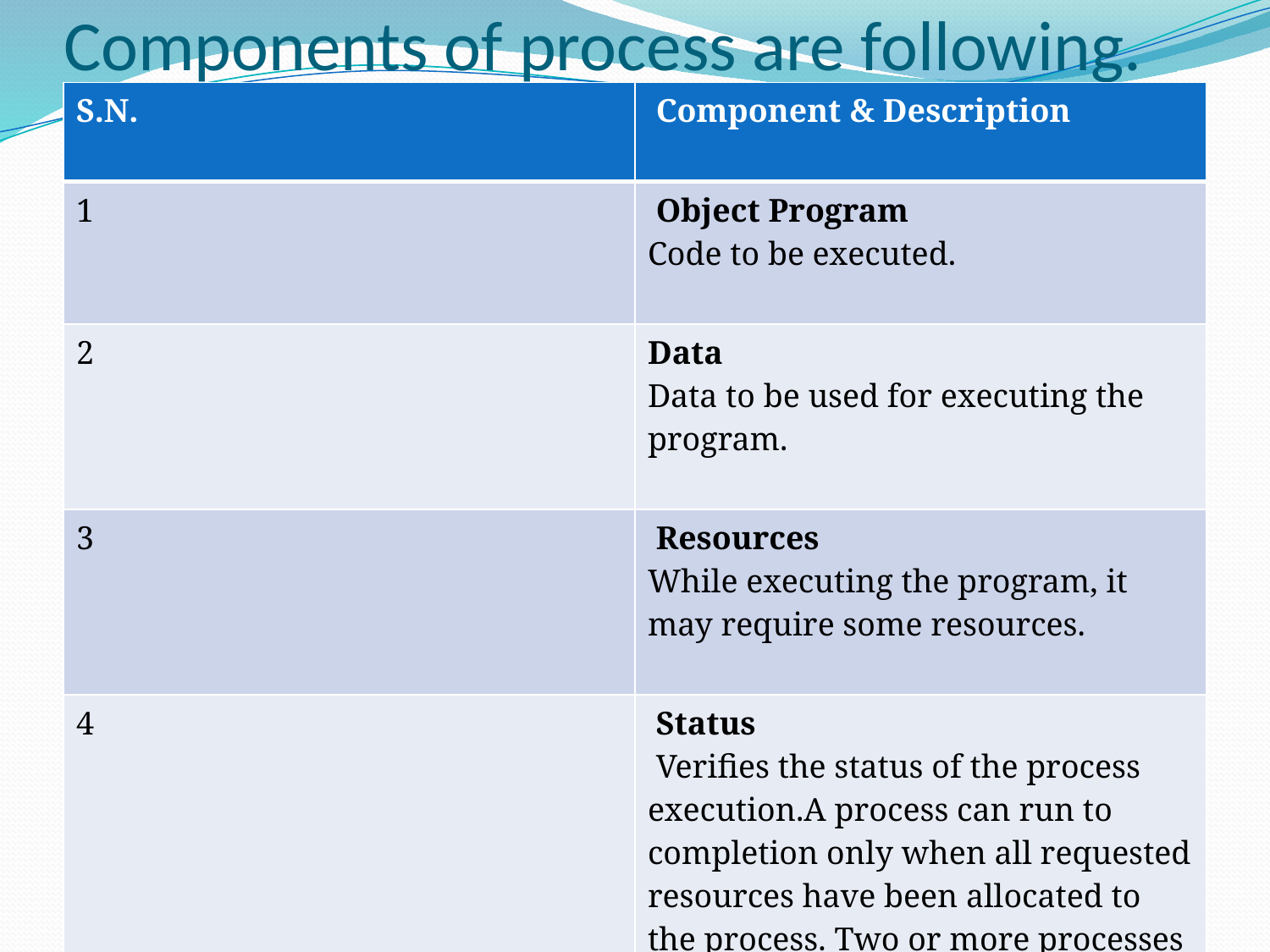

# Components of process are following.
| S.N. | Component & Description |
| --- | --- |
| 1 | Object Program Code to be executed. |
| 2 | Data Data to be used for executing the program. |
| 3 | Resources While executing the program, it may require some resources. |
| 4 | Status Verifies the status of the process execution.A process can run to completion only when all requested resources have been allocated to the process. Two or more processes could be executing the same program, each using their own data and resources. |